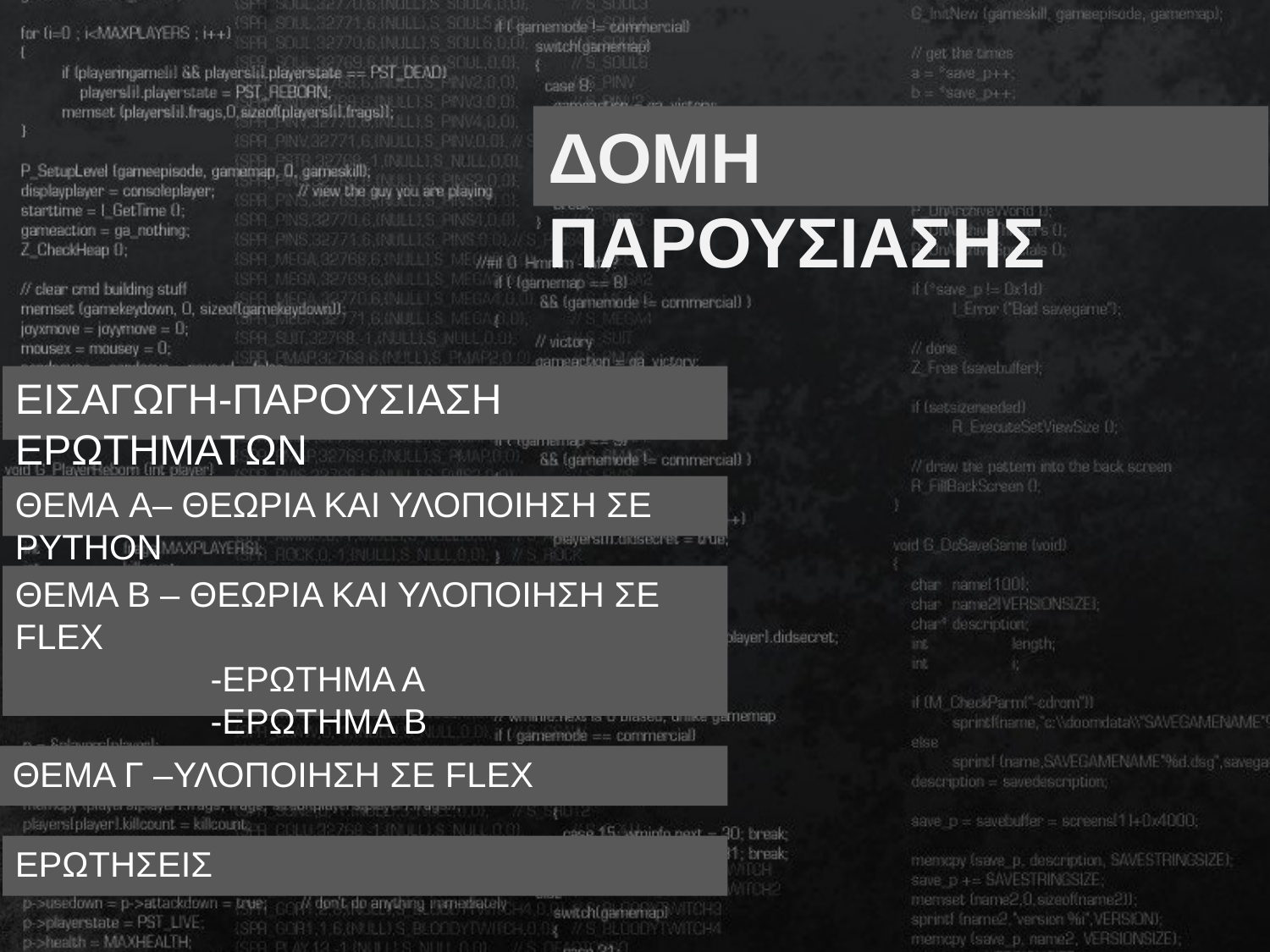

ΔΟΜΗ ΠΑΡΟΥΣΙΑΣΗΣ
ΕΙΣΑΓΩΓΗ-ΠΑΡΟΥΣΙΑΣΗ ΕΡΩΤΗΜΑΤΩΝ

ΘΕΜΑ A– ΘΕΩΡΙΑ ΚΑΙ ΥΛΟΠΟΙΗΣΗ ΣΕ PYTHON

ΘΕΜΑ B – ΘΕΩΡΙΑ ΚΑΙ ΥΛΟΠΟΙΗΣΗ ΣΕ FLEX
	       -ΕΡΩΤΗΜΑ Α
	       -ΕΡΩΤΗΜΑ Β

ΘΕΜΑ Γ –ΥΛΟΠΟΙΗΣΗ ΣΕ FLEX

ΕΡΩΤΗΣΕΙΣ